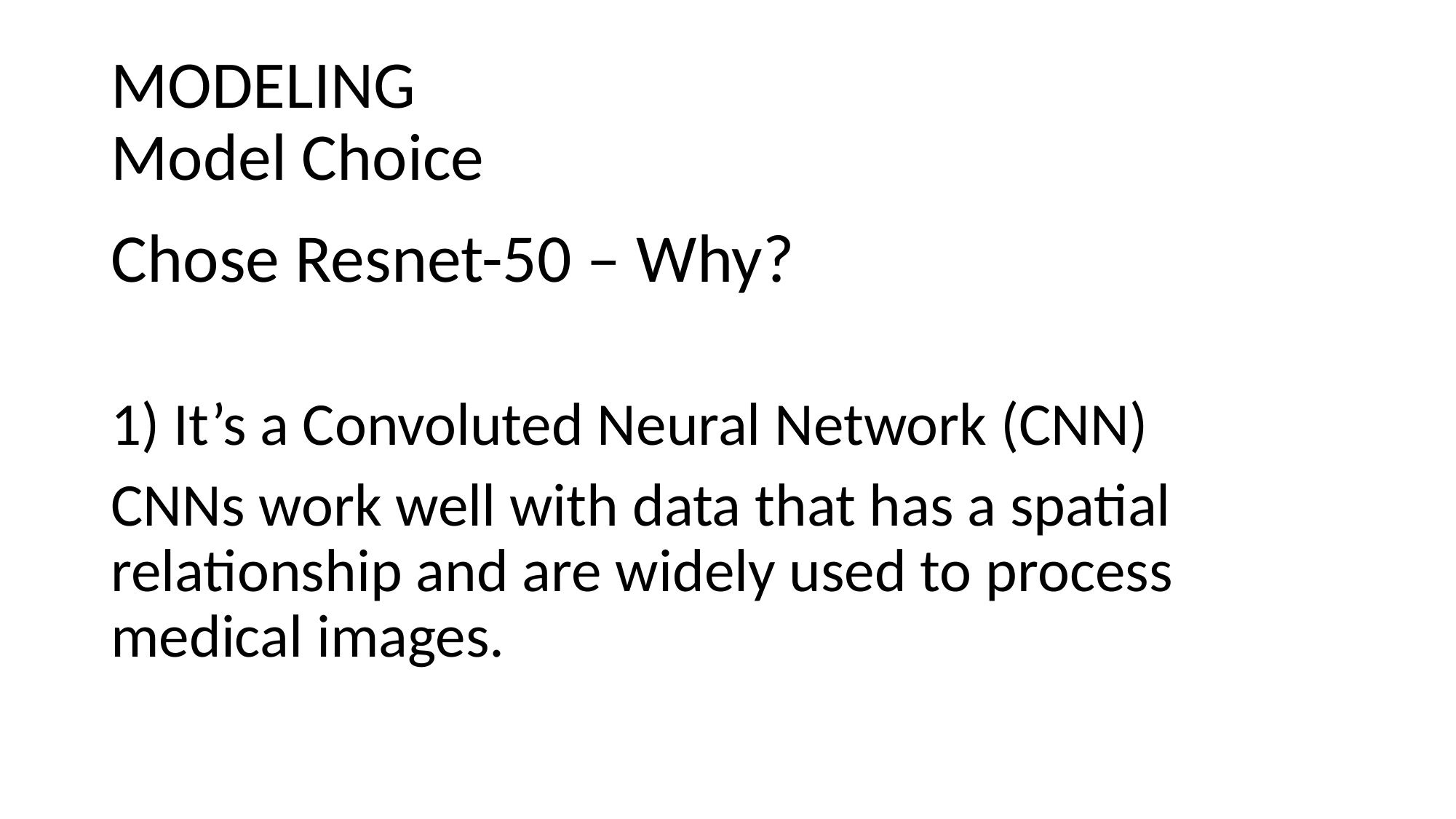

# MODELING Model Choice
Chose Resnet-50 – Why?

1) It’s a Convoluted Neural Network (CNN)
CNNs work well with data that has a spatial relationship and are widely used to process medical images.